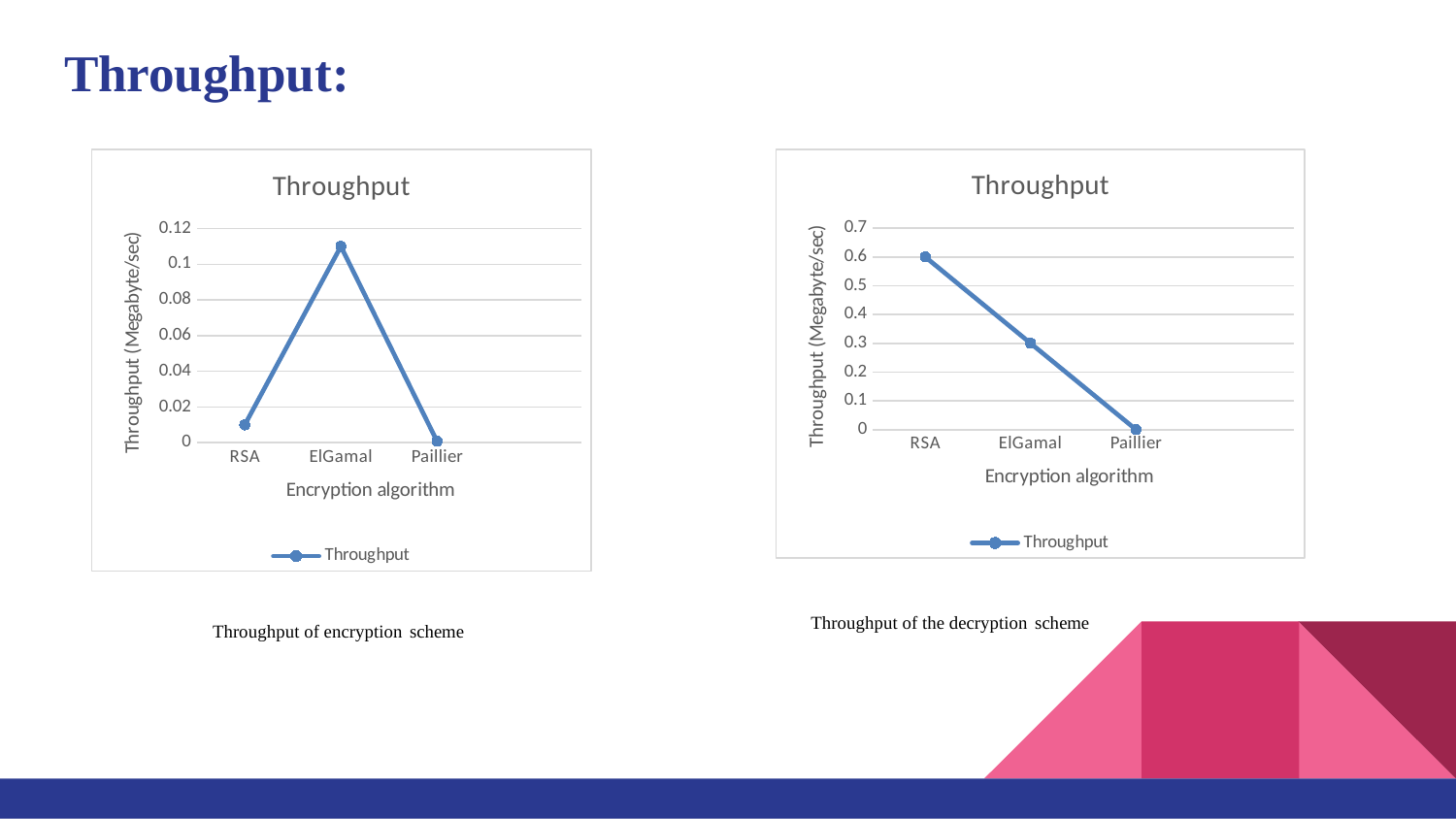

# Throughput:

### Chart:

| Category | Throughput |
|---|---|
| RSA | 0.01 |
| ElGamal | 0.11 |
| Paillier | 0.0008 |

### Chart:

| Category | Throughput |
|---|---|
| RSA | 0.6 |
| ElGamal | 0.3 |
| Paillier | 0.0008 |
Throughput of the decryption  scheme
Throughput of encryption  scheme